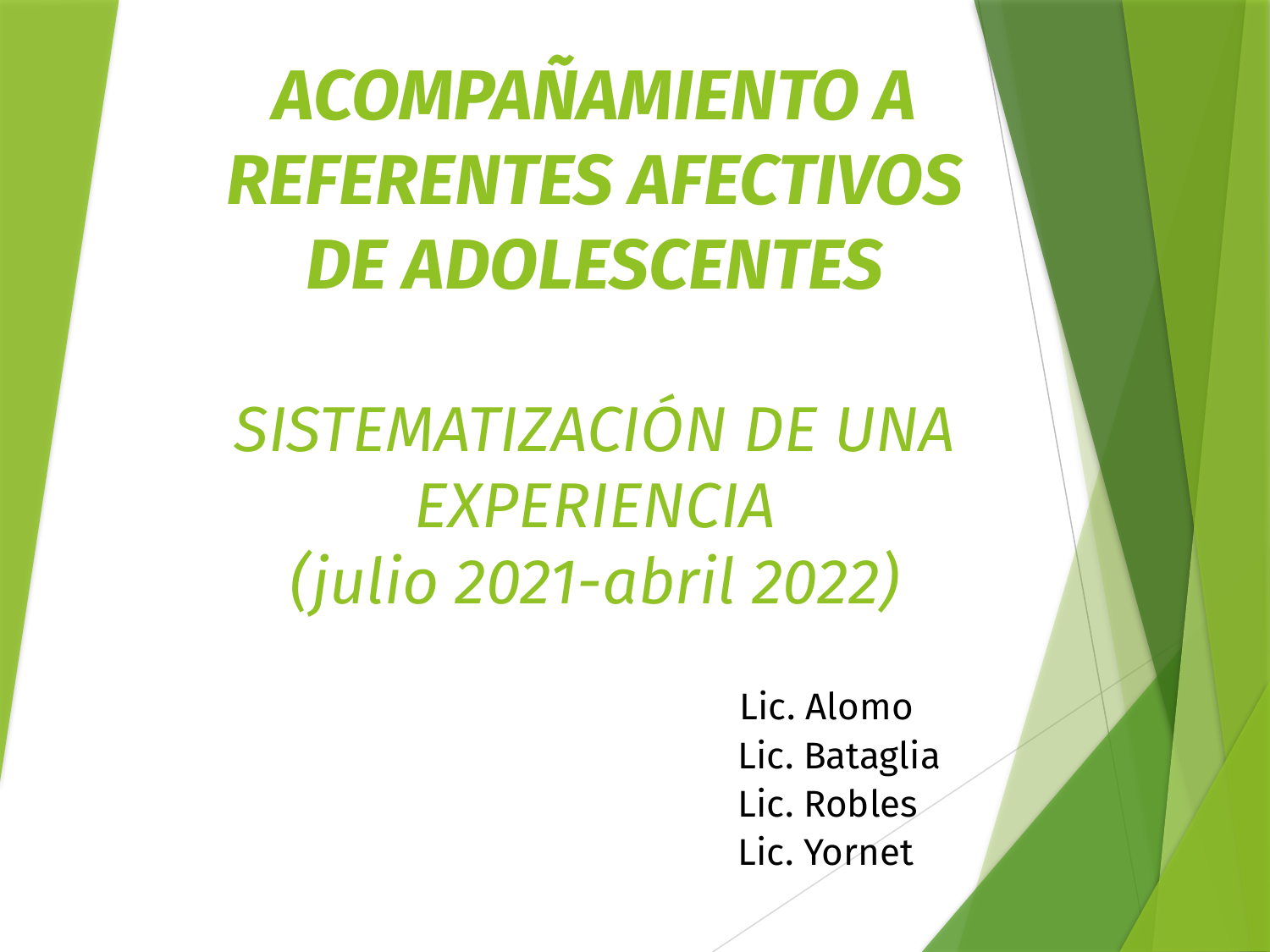

# ACOMPAÑAMIENTO A REFERENTES AFECTIVOS DE ADOLESCENTES    SISTEMATIZACIÓN DE UNA EXPERIENCIA (julio 2021-abril 2022)
 Lic. Alomo
Lic. Bataglia
Lic. Robles
Lic. Yornet